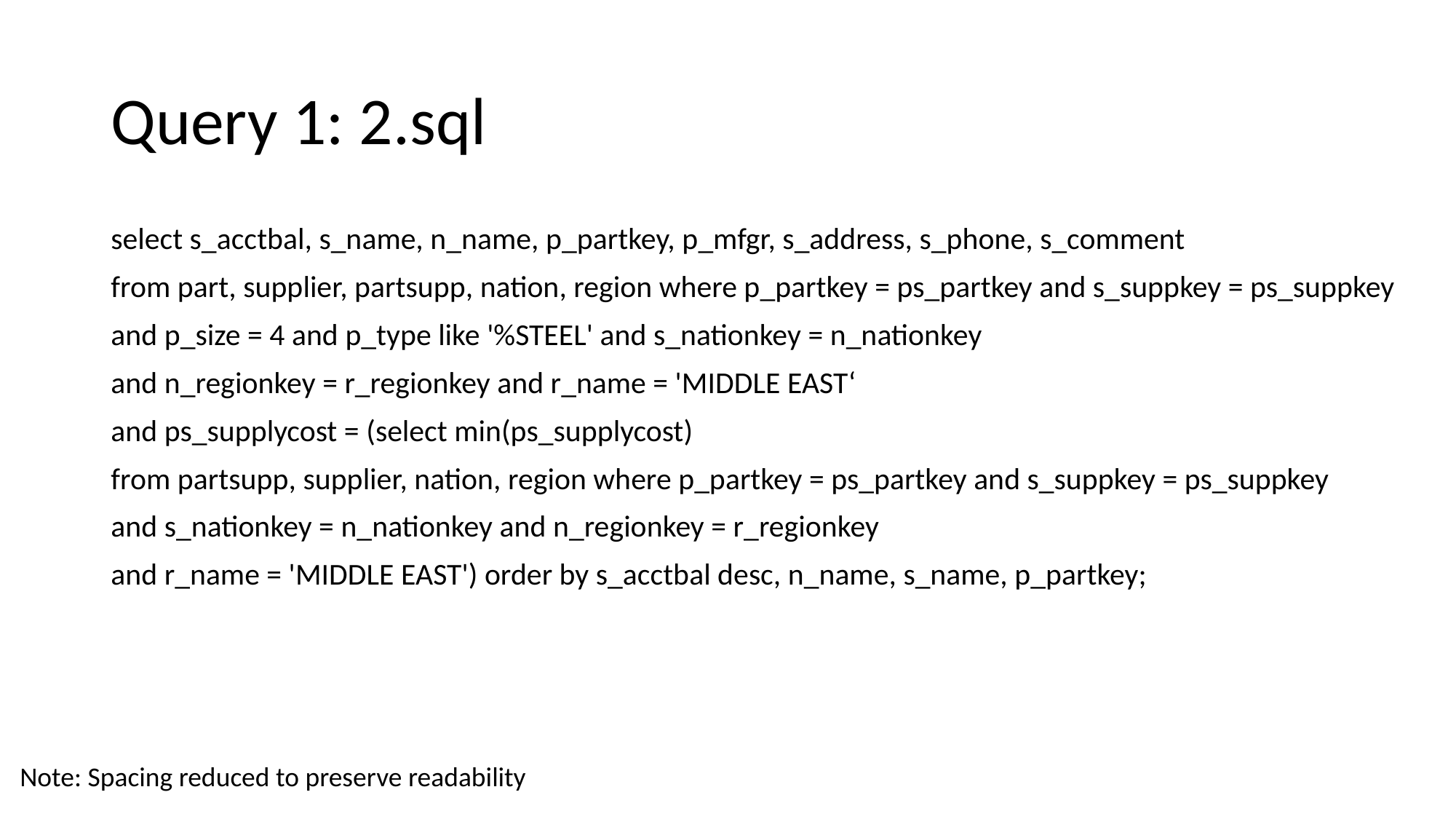

# Query 1: 2.sql
select s_acctbal, s_name, n_name, p_partkey, p_mfgr, s_address, s_phone, s_comment
from part, supplier, partsupp, nation, region where p_partkey = ps_partkey and s_suppkey = ps_suppkey
and p_size = 4 and p_type like '%STEEL' and s_nationkey = n_nationkey
and n_regionkey = r_regionkey and r_name = 'MIDDLE EAST‘
and ps_supplycost = (select min(ps_supplycost)
from partsupp, supplier, nation, region where p_partkey = ps_partkey and s_suppkey = ps_suppkey
and s_nationkey = n_nationkey and n_regionkey = r_regionkey
and r_name = 'MIDDLE EAST') order by s_acctbal desc, n_name, s_name, p_partkey;
Note: Spacing reduced to preserve readability